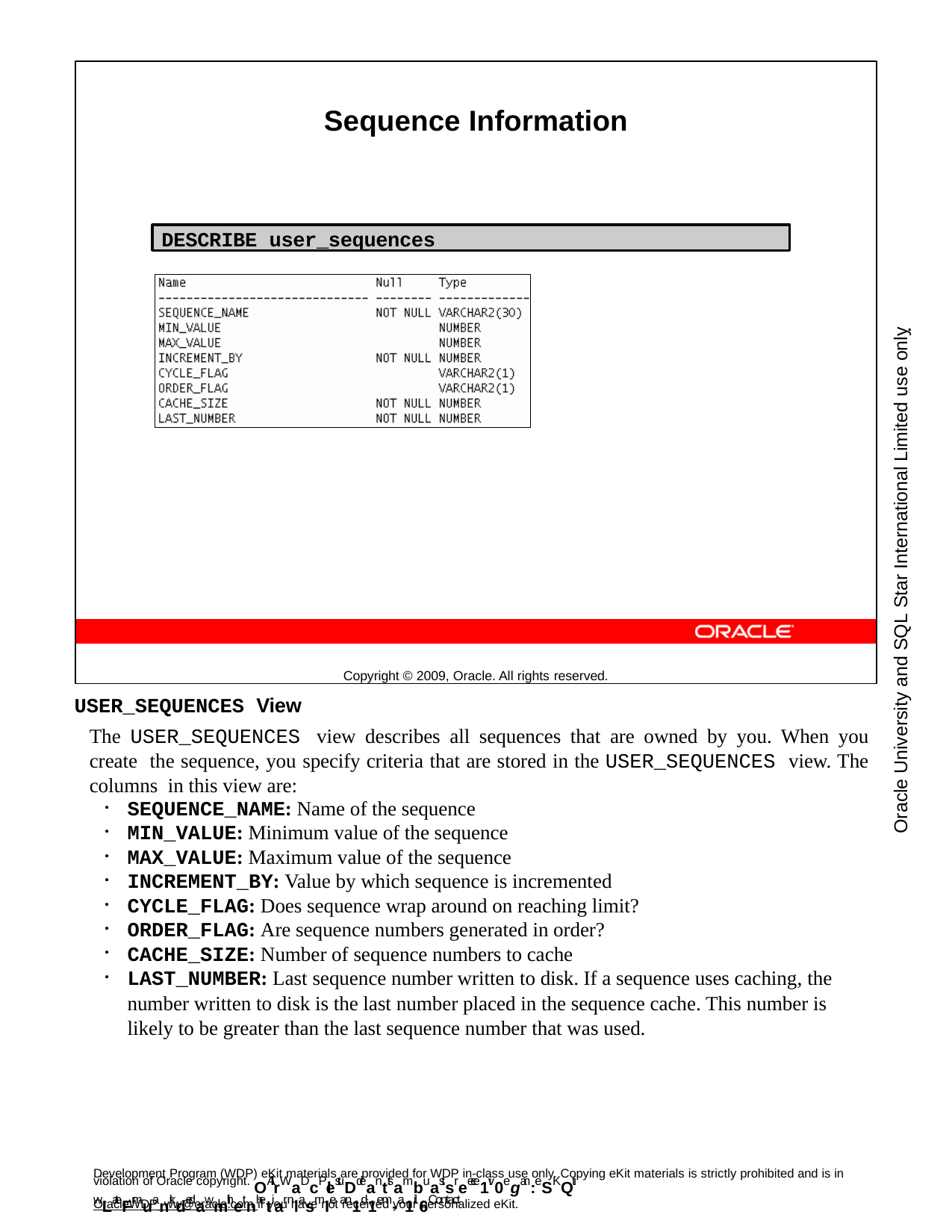

Sequence Information

Copyright © 2009, Oracle. All rights reserved.
DESCRIBE user_sequences

Oracle University and SQL Star International Limited use onlyฺ

USER_SEQUENCES View
The USER_SEQUENCES view describes all sequences that are owned by you. When you create  the sequence, you specify criteria that are stored in the USER_SEQUENCES view. The columns  in this view are:
SEQUENCE_NAME: Name of the sequence
MIN_VALUE: Minimum value of the sequence
MAX_VALUE: Maximum value of the sequence
INCREMENT_BY: Value by which sequence is incremented
CYCLE_FLAG: Does sequence wrap around on reaching limit?
ORDER_FLAG: Are sequence numbers generated in order?
CACHE_SIZE: Number of sequence numbers to cache
LAST_NUMBER: Last sequence number written to disk. If a sequence uses caching, the
number written to disk is the last number placed in the sequence cache. This number is  likely to be greater than the last sequence number that was used.
Development Program (WDP) eKit materials are provided for WDP in-class use only. Copying eKit materials is strictly prohibited and is in
violation of Oracle copyright. OAllrWaDcPlestuDdeanttsambuastsreece1iv0egan: eSKQit wLateFrmuanrkdedawmithetnhetiar nlasmIe an1d1em-a1il.6Contact
OracleWDP_ww@oracle.com if you have not received your personalized eKit.